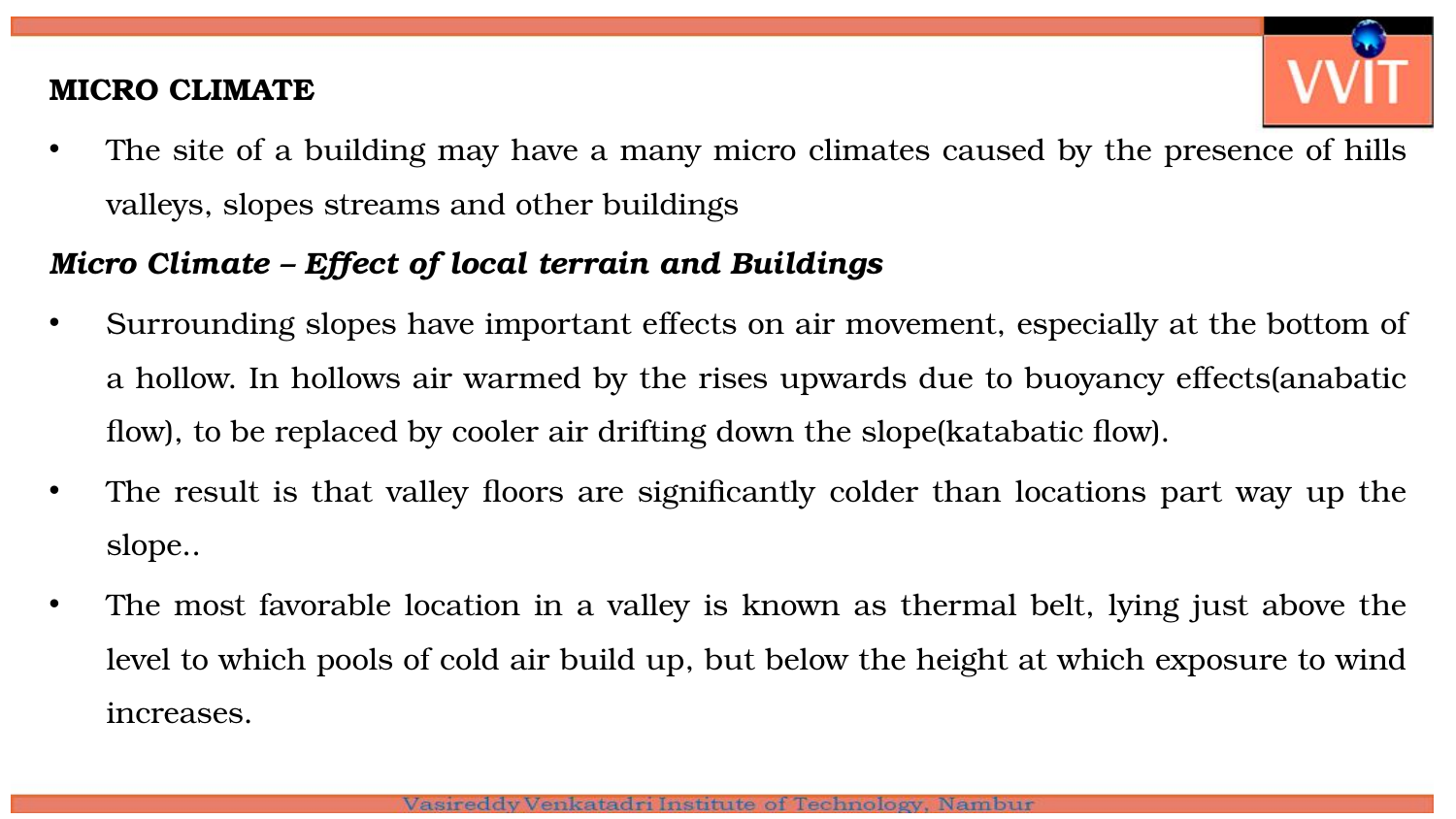

MICRO CLIMATE
The site of a building may have a many micro climates caused by the presence of hills valleys, slopes streams and other buildings
Micro Climate – Effect of local terrain and Buildings
Surrounding slopes have important effects on air movement, especially at the bottom of a hollow. In hollows air warmed by the rises upwards due to buoyancy effects(anabatic flow), to be replaced by cooler air drifting down the slope(katabatic flow).
The result is that valley floors are significantly colder than locations part way up the slope..
The most favorable location in a valley is known as thermal belt, lying just above the level to which pools of cold air build up, but below the height at which exposure to wind increases.